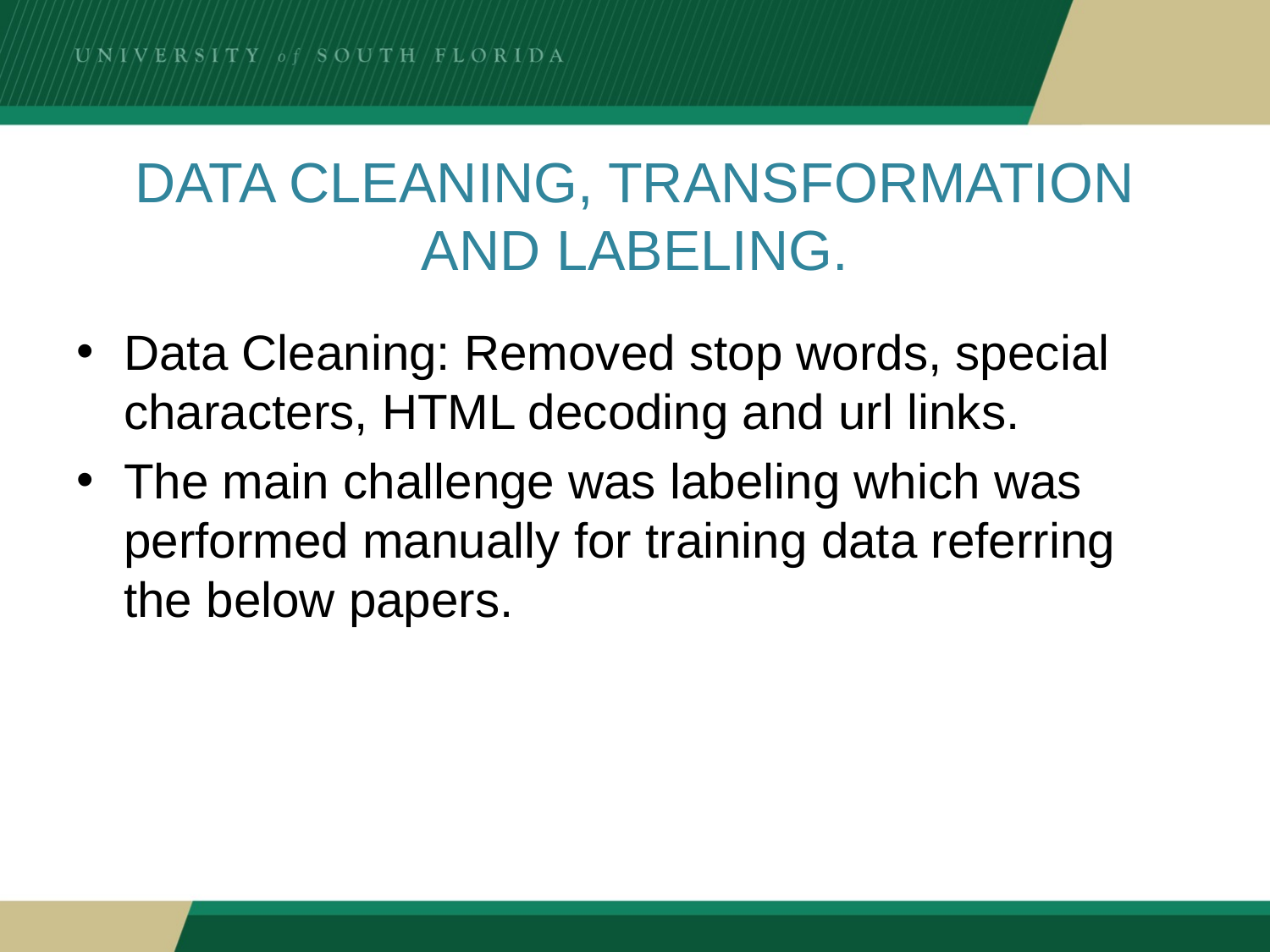

# Data Cleaning, Transformation and Labeling.
Data Cleaning: Removed stop words, special characters, HTML decoding and url links.
The main challenge was labeling which was performed manually for training data referring the below papers.